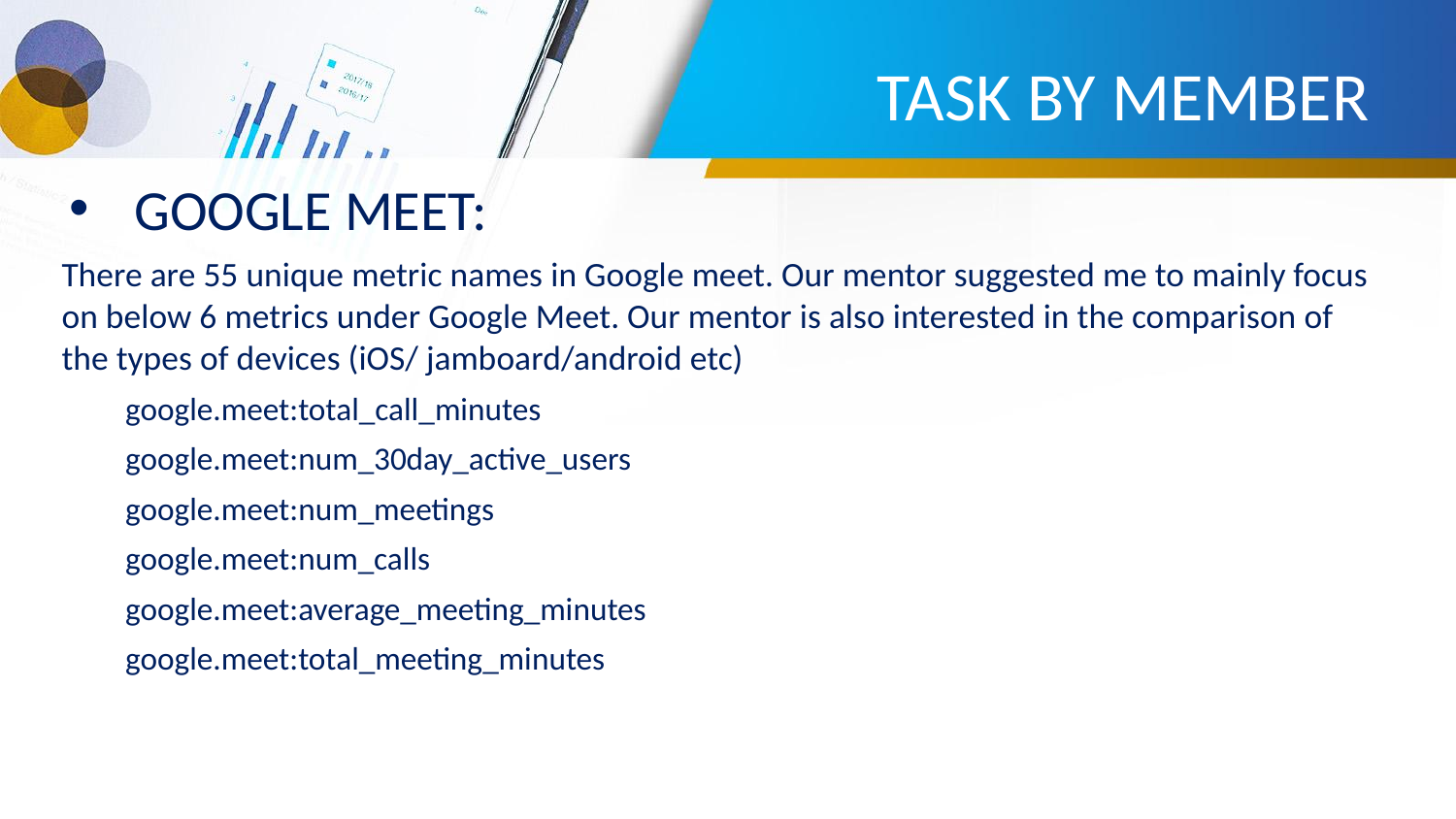

# TASK BY MEMBER
GOOGLE MEET:
There are 55 unique metric names in Google meet. Our mentor suggested me to mainly focus on below 6 metrics under Google Meet. Our mentor is also interested in the comparison of the types of devices (iOS/ jamboard/android etc)
google.meet:total_call_minutes
google.meet:num_30day_active_users
google.meet:num_meetings
google.meet:num_calls
google.meet:average_meeting_minutes
google.meet:total_meeting_minutes